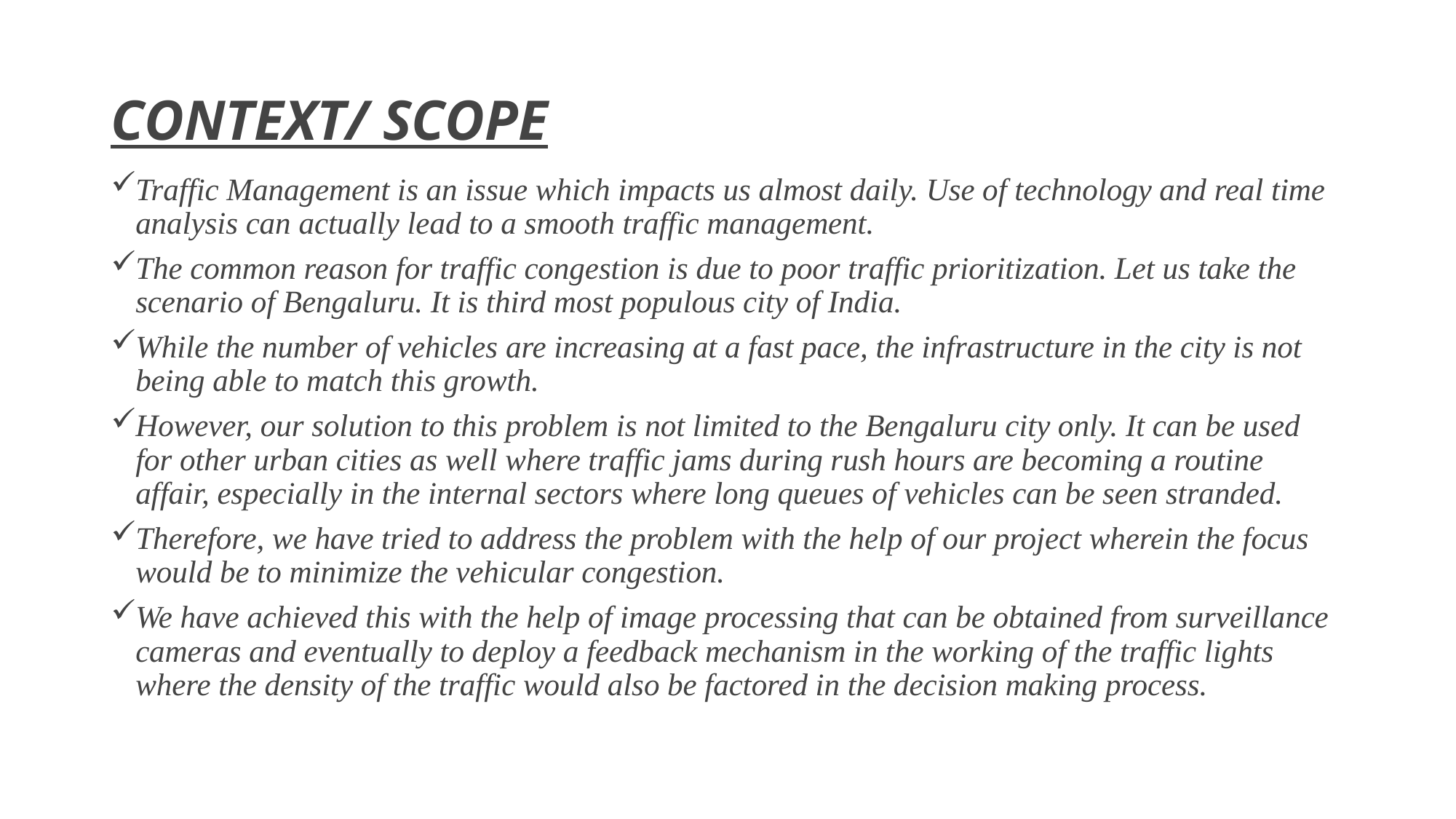

# CONTEXT/ SCOPE
Traffic Management is an issue which impacts us almost daily. Use of technology and real time analysis can actually lead to a smooth traffic management.
The common reason for traffic congestion is due to poor traffic prioritization. Let us take the scenario of Bengaluru. It is third most populous city of India.
While the number of vehicles are increasing at a fast pace, the infrastructure in the city is not being able to match this growth.
However, our solution to this problem is not limited to the Bengaluru city only. It can be used for other urban cities as well where traffic jams during rush hours are becoming a routine affair, especially in the internal sectors where long queues of vehicles can be seen stranded.
Therefore, we have tried to address the problem with the help of our project wherein the focus would be to minimize the vehicular congestion.
We have achieved this with the help of image processing that can be obtained from surveillance cameras and eventually to deploy a feedback mechanism in the working of the traffic lights where the density of the traffic would also be factored in the decision making process.